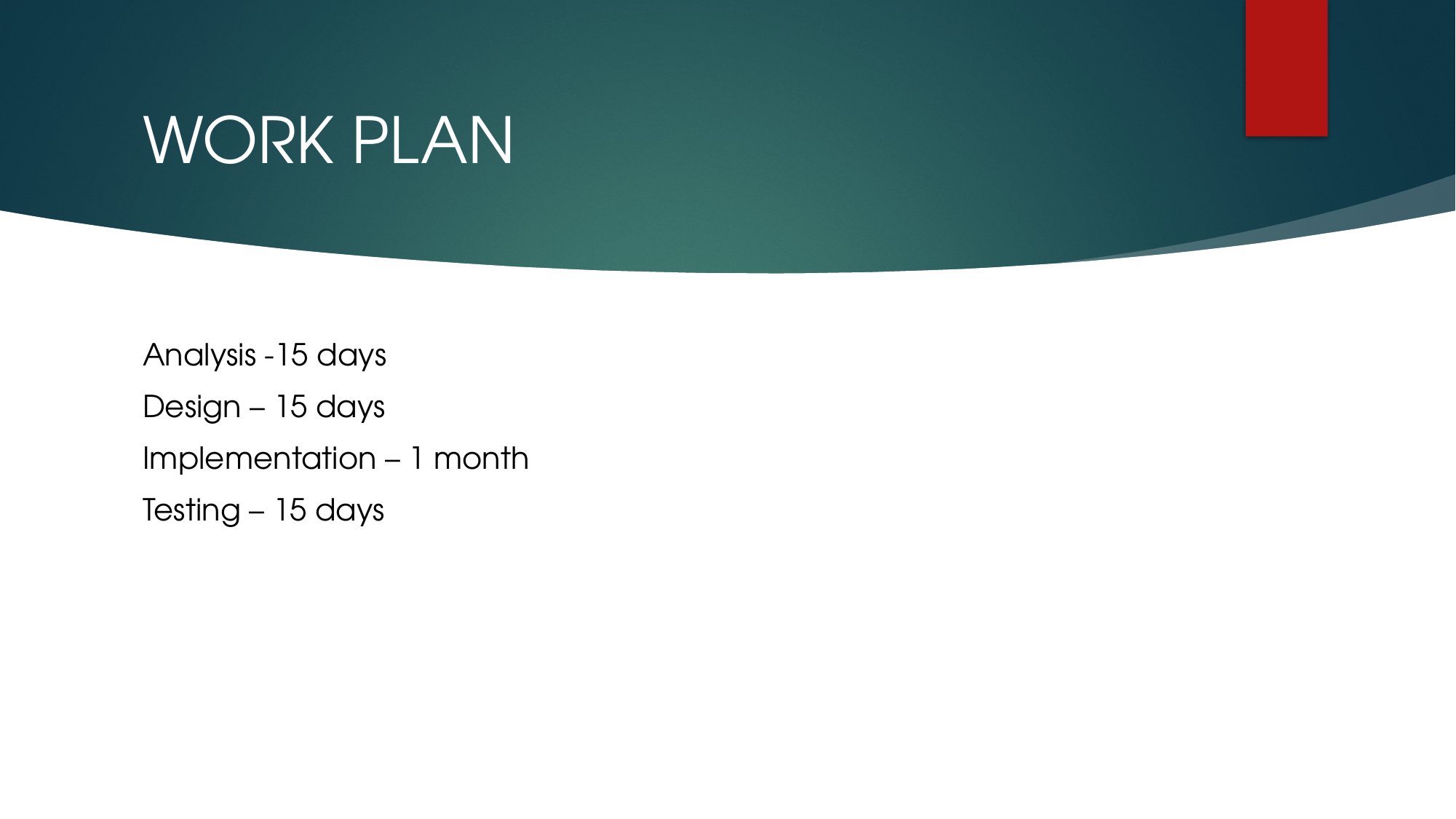

# WORK PLAN

Analysis -15 days
Design – 15 days
Implementation – 1 month
Testing – 15 days